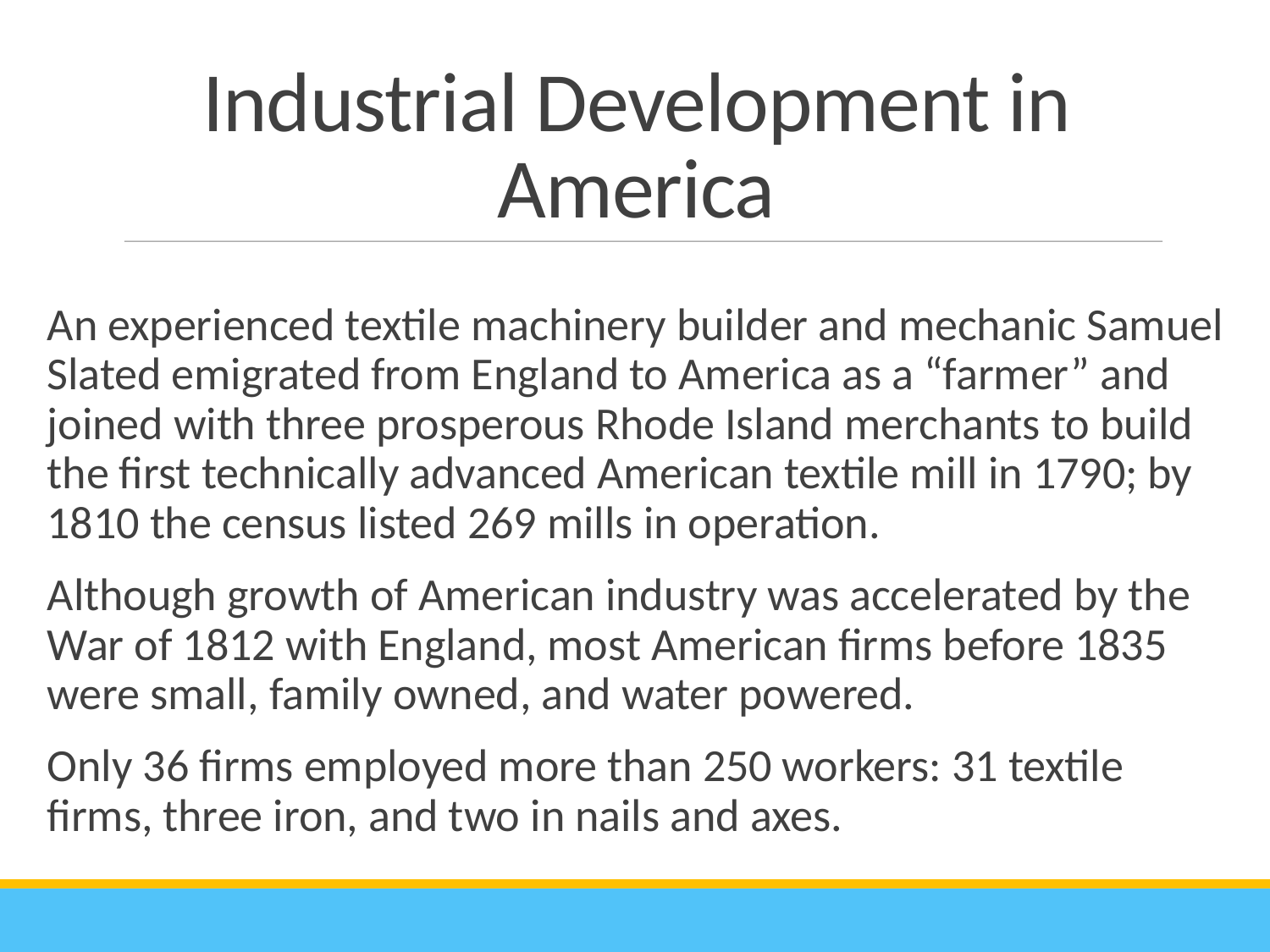

# Industrial Development in America
An experienced textile machinery builder and mechanic Samuel Slated emigrated from England to America as a “farmer” and joined with three prosperous Rhode Island merchants to build the first technically advanced American textile mill in 1790; by 1810 the census listed 269 mills in operation.
Although growth of American industry was accelerated by the War of 1812 with England, most American firms before 1835 were small, family owned, and water powered.
Only 36 firms employed more than 250 workers: 31 textile firms, three iron, and two in nails and axes.
14